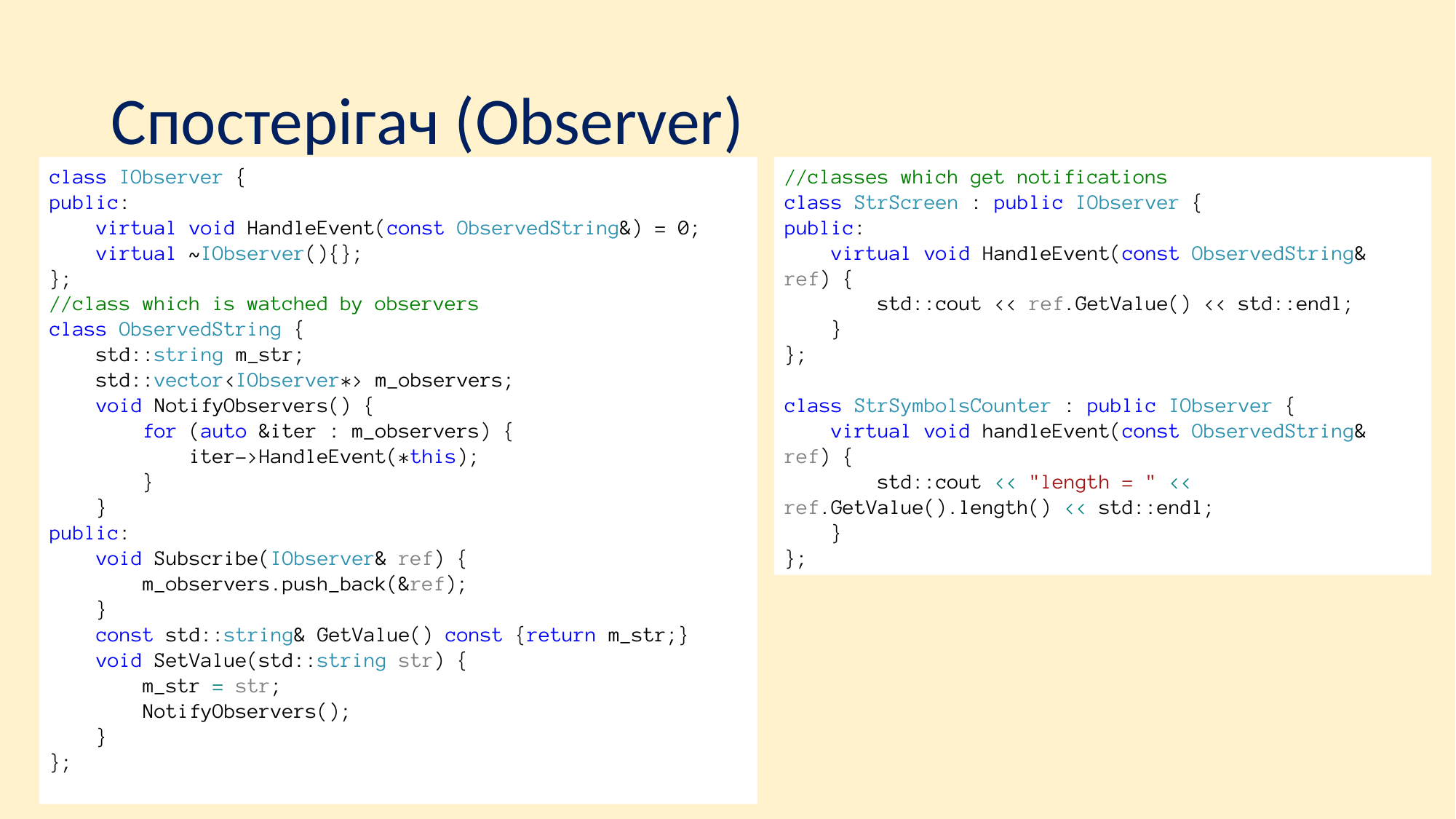

# Спостерігач (Observer)
class IObserver {
public:
    virtual void HandleEvent(const ObservedString&) = 0;
    virtual ~IObserver(){};
};
//class which is watched by observers
class ObservedString {
    std::string m_str;
    std::vector<IObserver*> m_observers;
    void NotifyObservers() {
        for (auto &iter : m_observers) {
            iter->HandleEvent(*this);
        }
    }
public:
    void Subscribe(IObserver& ref) {
        m_observers.push_back(&ref);
    }
    const std::string& GetValue() const {return m_str;}
    void SetValue(std::string str) {
        m_str = str;
        NotifyObservers();
    }
};

//classes which get notifications
class StrScreen : public IObserver {
public:
    virtual void HandleEvent(const ObservedString& ref) {
        std::cout << ref.GetValue() << std::endl;
    }
};

class StrSymbolsCounter : public IObserver {
    virtual void handleEvent(const ObservedString& ref) {
        std::cout << "length = " << ref.GetValue().length() << std::endl;
    }
};